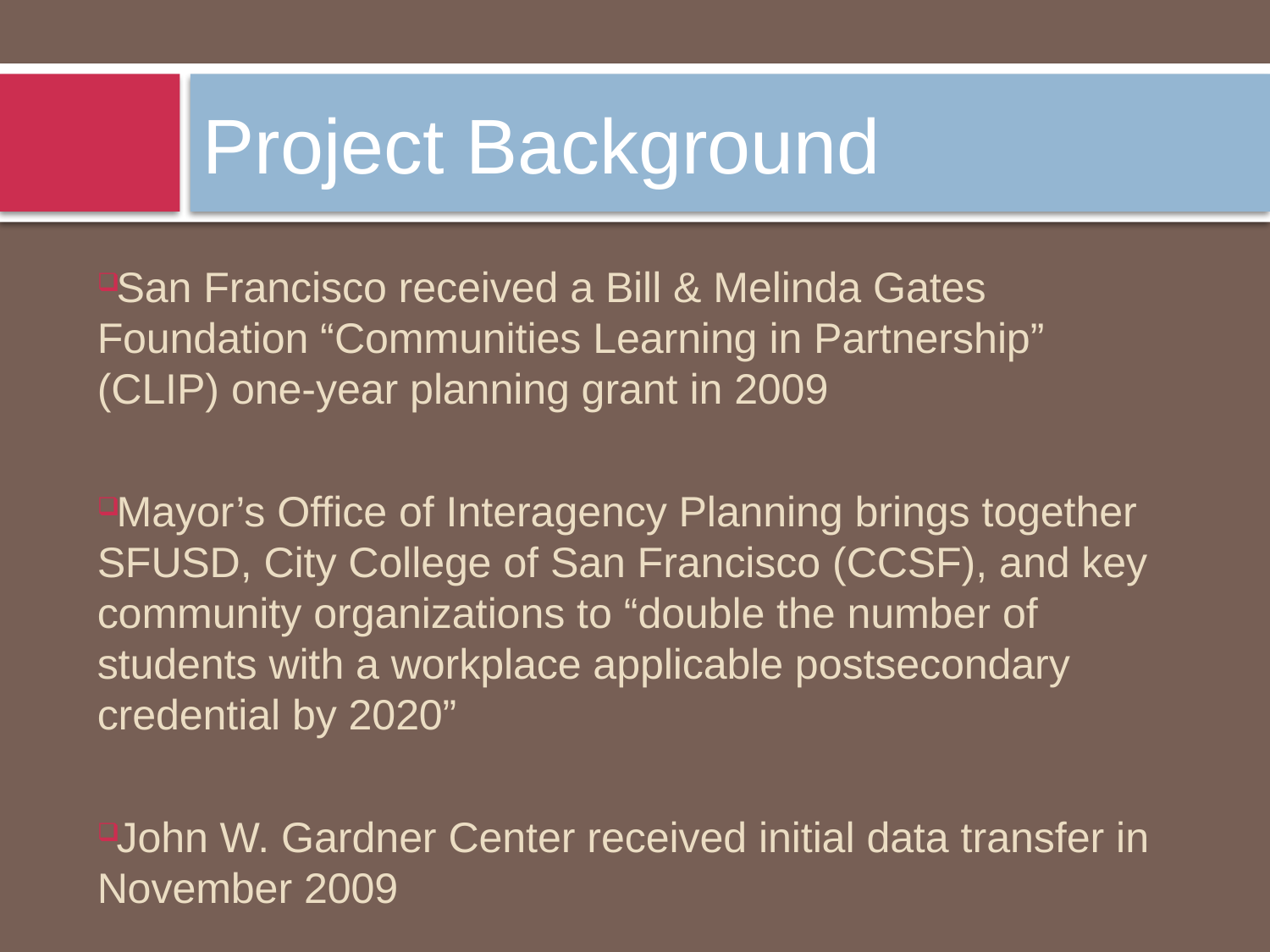

# Project Background
San Francisco received a Bill & Melinda Gates Foundation “Communities Learning in Partnership” (CLIP) one-year planning grant in 2009

Mayor’s Office of Interagency Planning brings together SFUSD, City College of San Francisco (CCSF), and key community organizations to “double the number of students with a workplace applicable postsecondary credential by 2020”

John W. Gardner Center received initial data transfer in November 2009